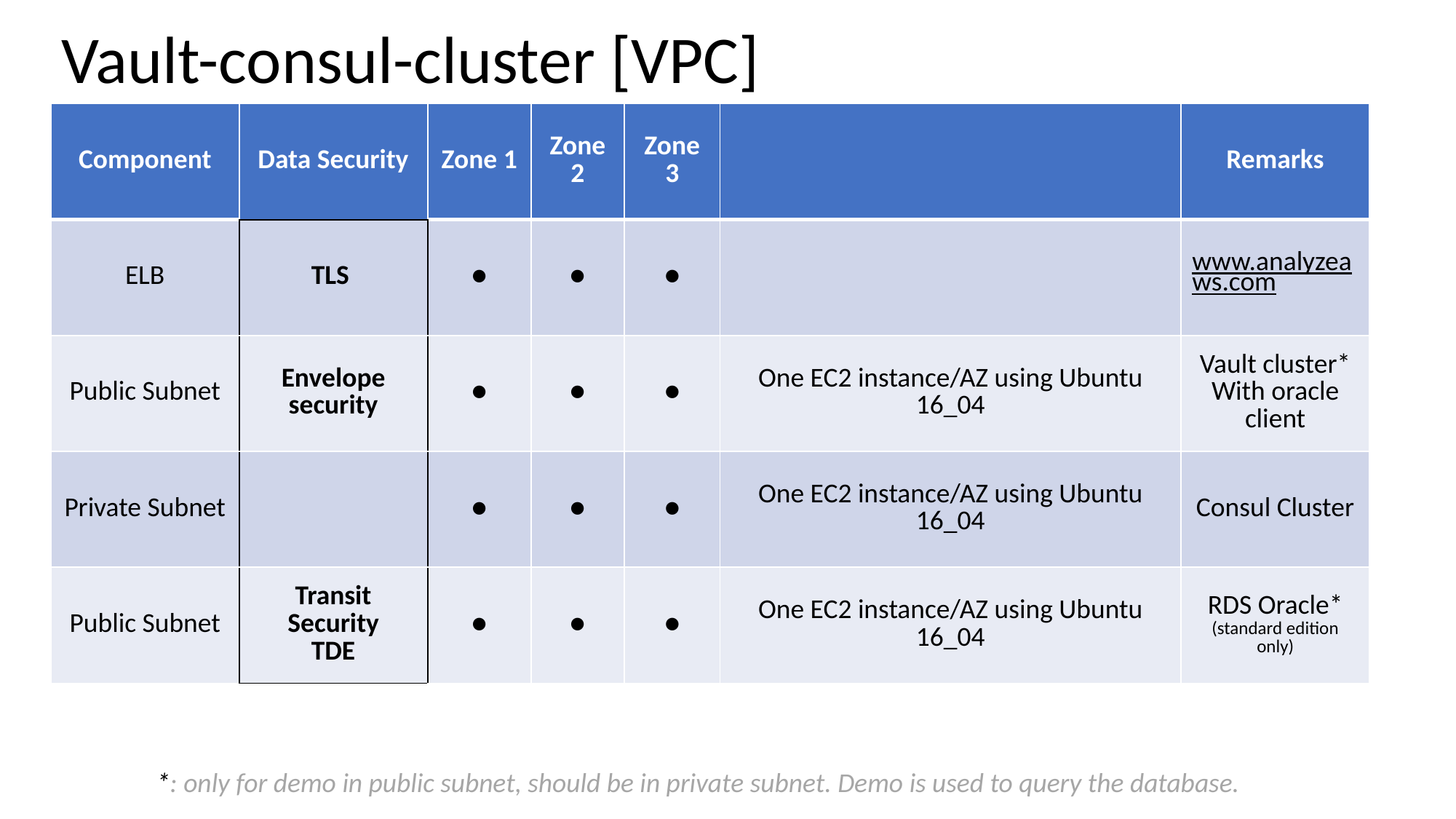

# Vault-consul-cluster [VPC]
| Component | Data Security | Zone 1 | Zone 2 | Zone 3 |  | Remarks |
| --- | --- | --- | --- | --- | --- | --- |
| ELB | TLS | ● | ● | ● |  | www.analyzeaws.com |
| Public Subnet | Envelope security | ● | ● | ● | One EC2 instance/AZ using Ubuntu 16\_04 | Vault cluster\* With oracle client |
| Private Subnet |  | ● | ● | ● | One EC2 instance/AZ using Ubuntu 16\_04 | Consul Cluster |
| Public Subnet | Transit Security TDE | ● | ● | ● | One EC2 instance/AZ using Ubuntu 16\_04 | RDS Oracle\* (standard edition only) |
*: only for demo in public subnet, should be in private subnet. Demo is used to query the database.